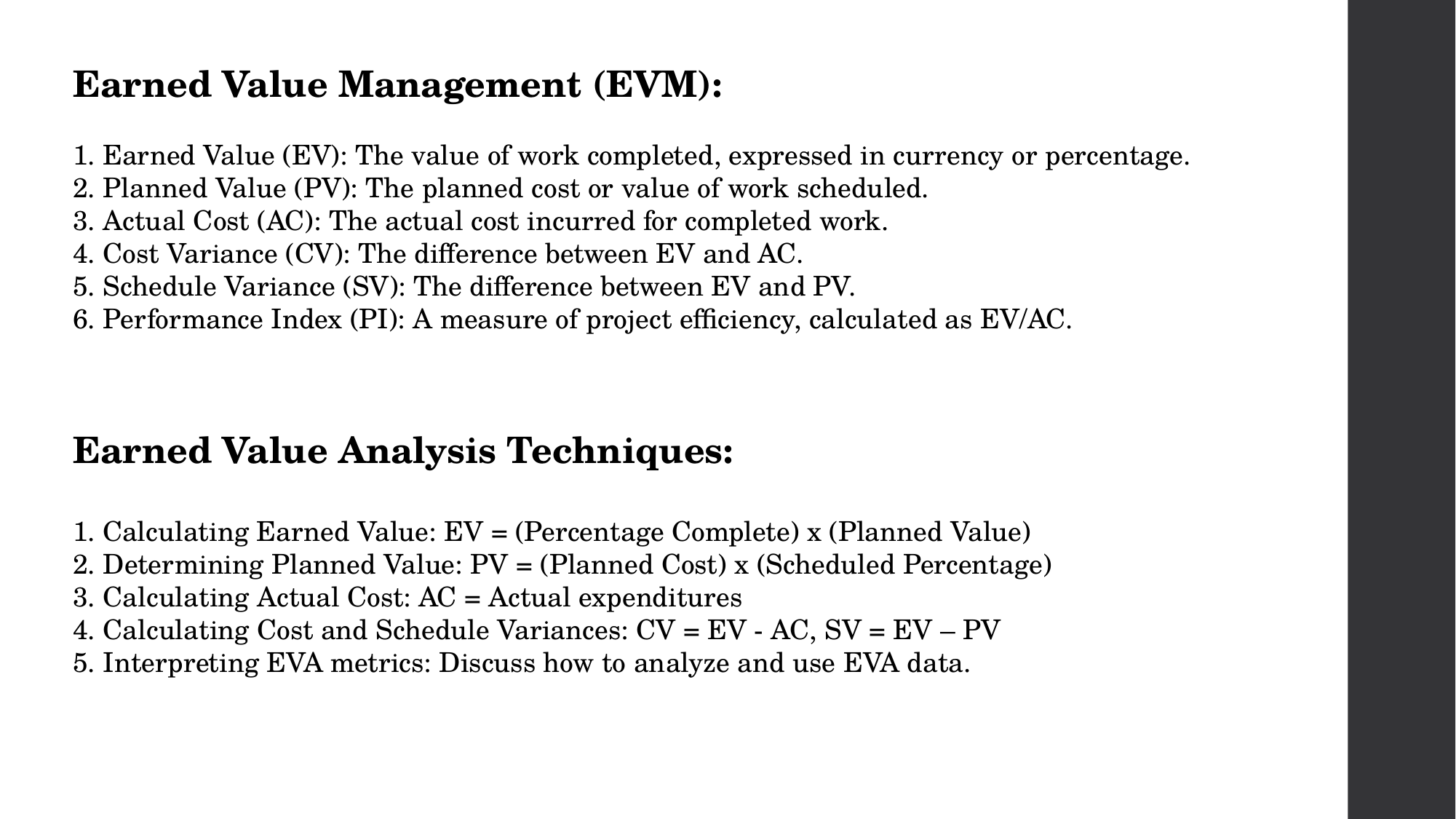

Earned Value Management (EVM):

1. Earned Value (EV): The value of work completed, expressed in currency or percentage.
2. Planned Value (PV): The planned cost or value of work scheduled.
3. Actual Cost (AC): The actual cost incurred for completed work.
4. Cost Variance (CV): The difference between EV and AC.
5. Schedule Variance (SV): The difference between EV and PV.
6. Performance Index (PI): A measure of project efficiency, calculated as EV/AC.
Earned Value Analysis Techniques:

1. Calculating Earned Value: EV = (Percentage Complete) x (Planned Value)
2. Determining Planned Value: PV = (Planned Cost) x (Scheduled Percentage)
3. Calculating Actual Cost: AC = Actual expenditures
4. Calculating Cost and Schedule Variances: CV = EV - AC, SV = EV – PV
5. Interpreting EVA metrics: Discuss how to analyze and use EVA data.